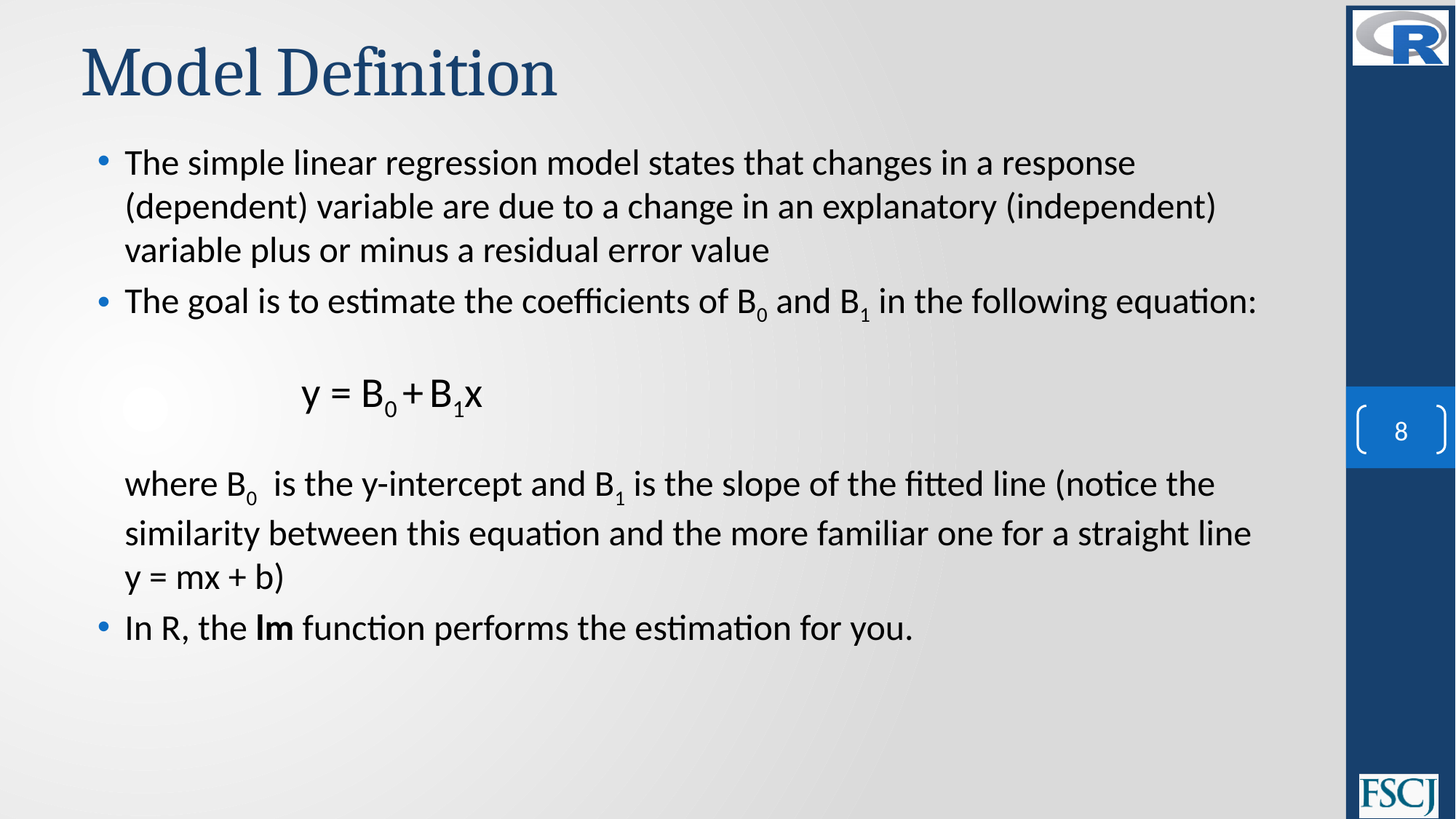

# Model Definition
The simple linear regression model states that changes in a response (dependent) variable are due to a change in an explanatory (independent) variable plus or minus a residual error value
The goal is to estimate the coefficients of B0 and B1 in the following equation:

y = B0 + B1x

where B0  is the y-intercept and B1 is the slope of the fitted line (notice the similarity between this equation and the more familiar one for a straight line y = mx + b)
In R, the lm function performs the estimation for you.

8